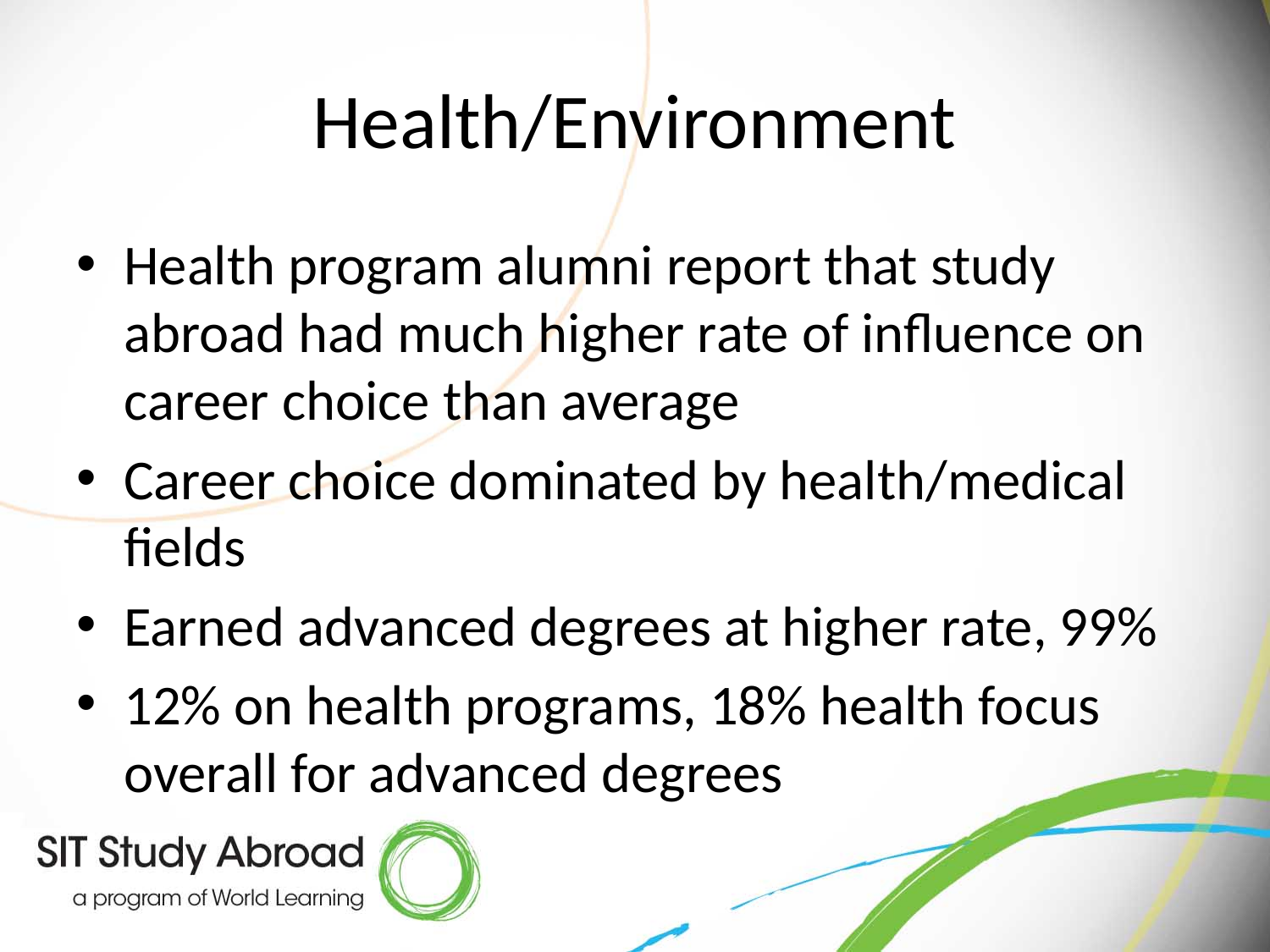

# Health/Environment
Health program alumni report that study abroad had much higher rate of influence on career choice than average
Career choice dominated by health/medical fields
Earned advanced degrees at higher rate, 99%
12% on health programs, 18% health focus overall for advanced degrees